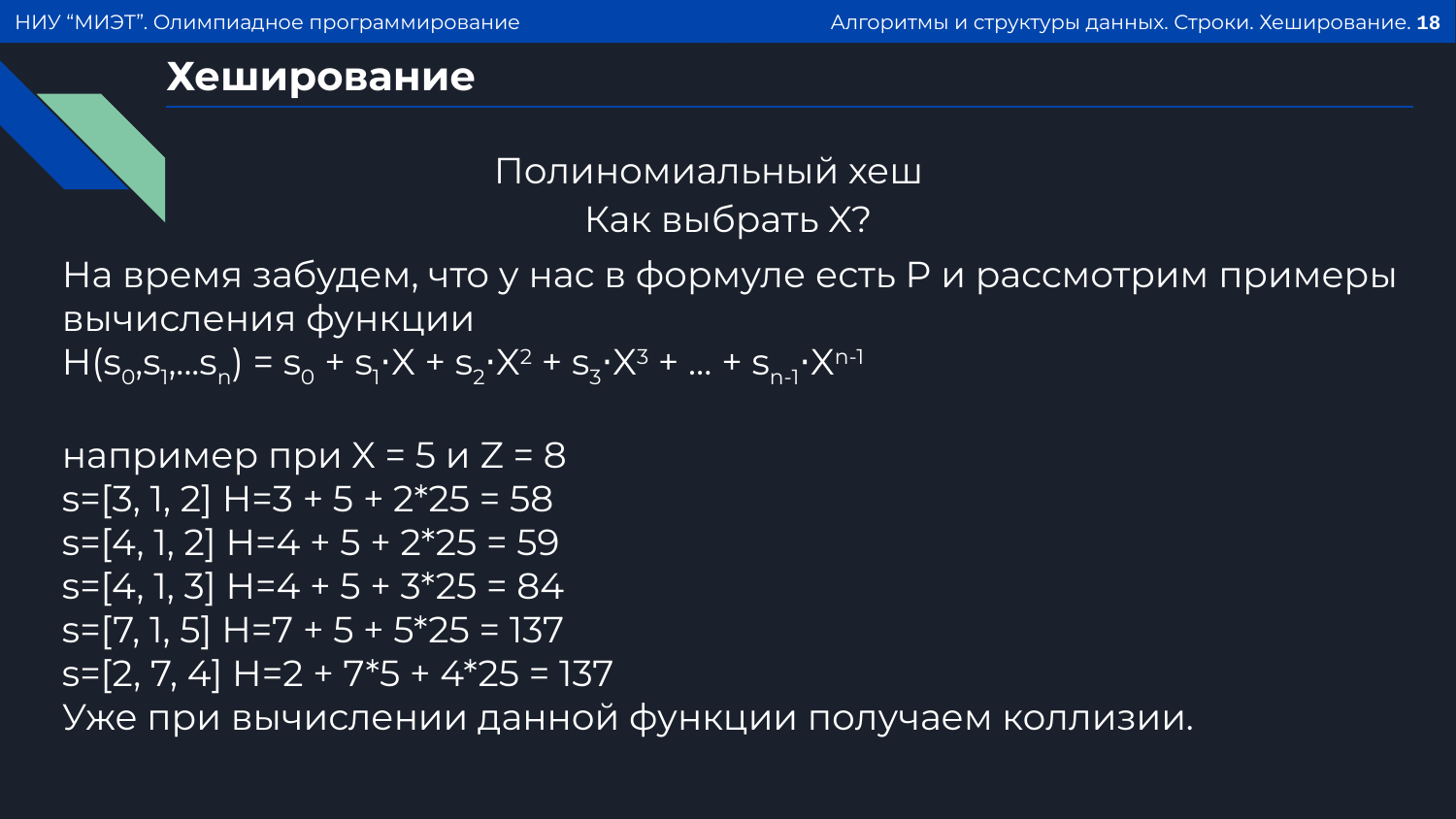

# Хеширование
Полиномиальный хеш

Как выбрать X?
На время забудем, что у нас в формуле есть P и рассмотрим примеры вычисления функции
H(s0,s1,...sn) = s0 + s1⋅X + s2⋅X2 + s3⋅X3 + … + sn-1⋅Xn-1

например при X = 5 и Z = 8
s=[3, 1, 2] H=3 + 5 + 2*25 = 58
s=[4, 1, 2] H=4 + 5 + 2*25 = 59
s=[4, 1, 3] H=4 + 5 + 3*25 = 84
s=[7, 1, 5] H=7 + 5 + 5*25 = 137
s=[2, 7, 4] H=2 + 7*5 + 4*25 = 137
Уже при вычислении данной функции получаем коллизии.